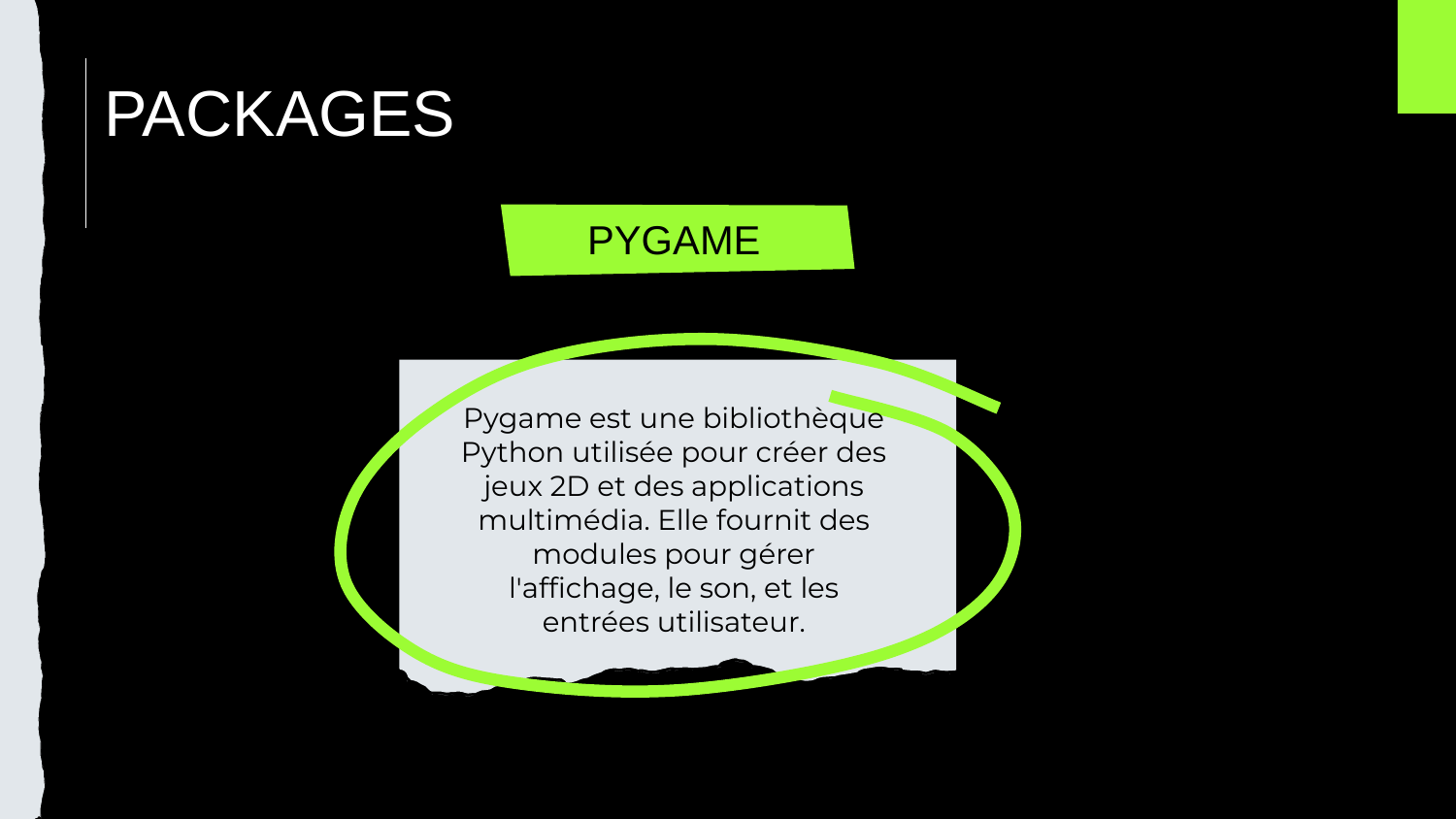

# PACKAGES
PYGAME

Pygame est une bibliothèque Python utilisée pour créer des jeux 2D et des applications multimédia. Elle fournit des modules pour gérer l'affichage, le son, et les entrées utilisateur.
#02